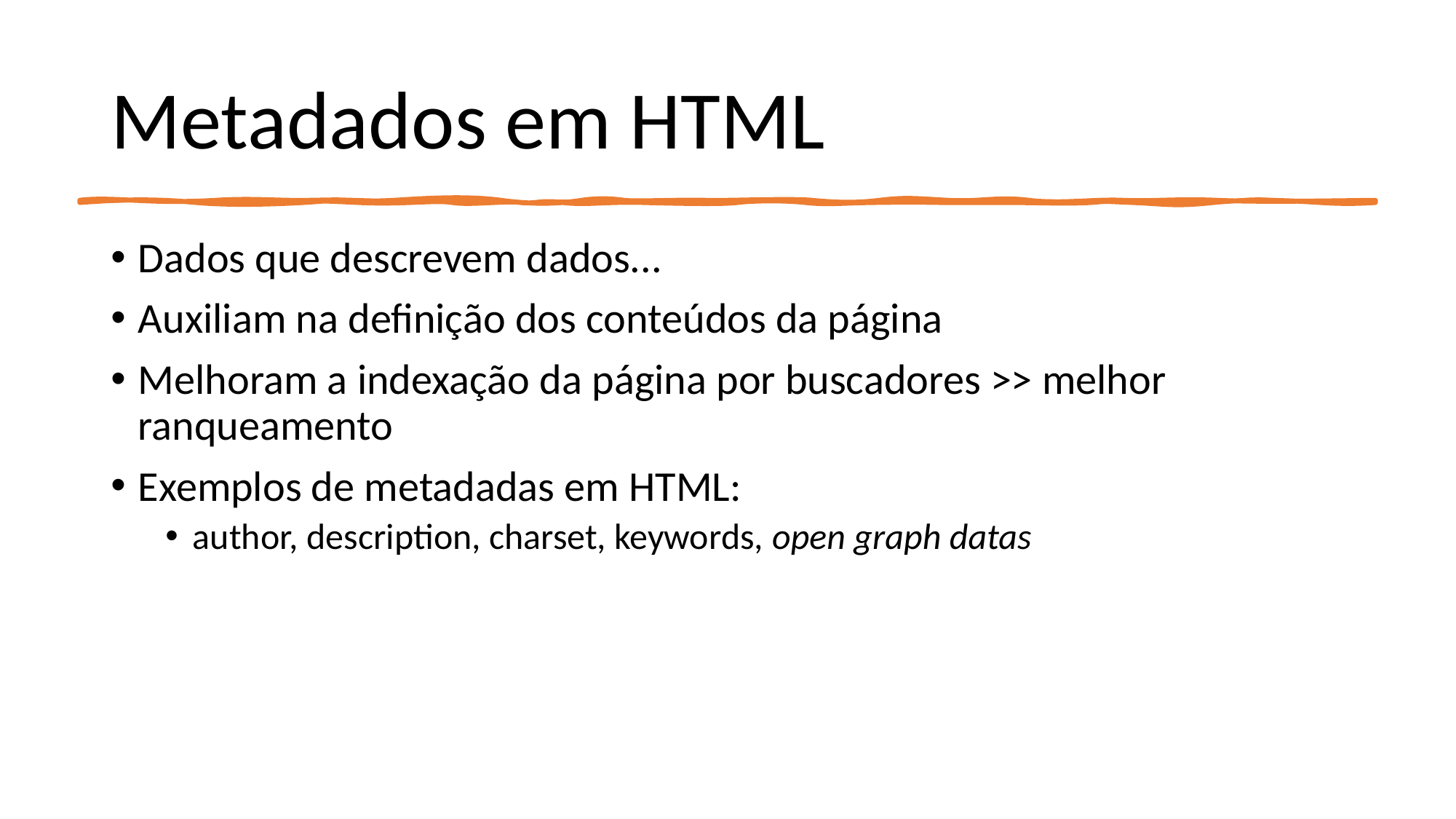

# Metadados em HTML

Dados que descrevem dados...
Auxiliam na definição dos conteúdos da página
Melhoram a indexação da página por buscadores >> melhor ranqueamento
Exemplos de metadadas em HTML:
author, description, charset, keywords, open graph datas